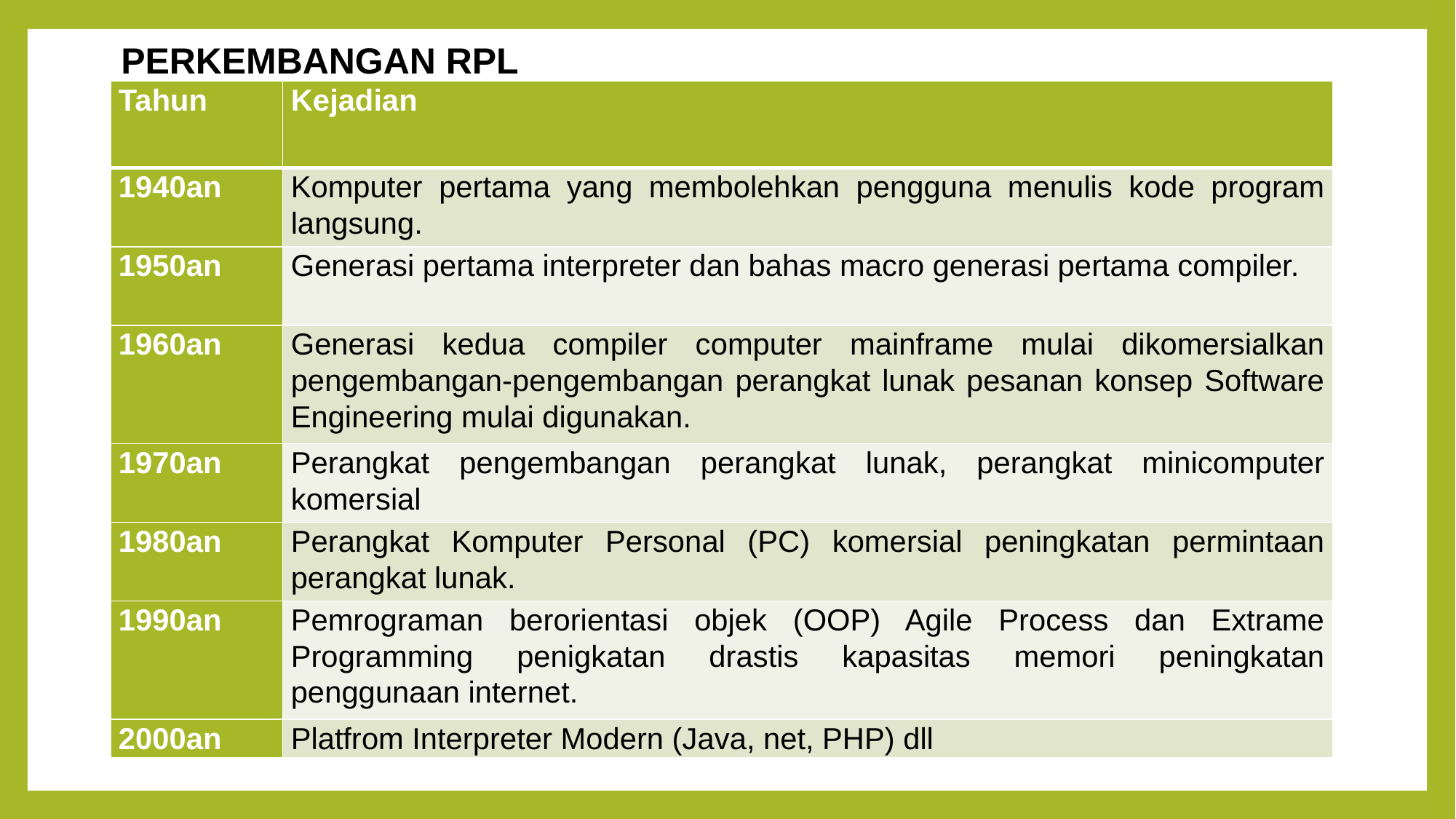

PERKEMBANGAN RPL
| Tahun | Kejadian |
| --- | --- |
| 1940an | Komputer pertama yang membolehkan pengguna menulis kode program langsung. |
| 1950an | Generasi pertama interpreter dan bahas macro generasi pertama compiler. |
| 1960an | Generasi kedua compiler computer mainframe mulai dikomersialkan pengembangan-pengembangan perangkat lunak pesanan konsep Software Engineering mulai digunakan. |
| 1970an | Perangkat pengembangan perangkat lunak, perangkat minicomputer komersial |
| 1980an | Perangkat Komputer Personal (PC) komersial peningkatan permintaan perangkat lunak. |
| 1990an | Pemrograman berorientasi objek (OOP) Agile Process dan Extrame Programming penigkatan drastis kapasitas memori peningkatan penggunaan internet. |
| 2000an | Platfrom Interpreter Modern (Java, net, PHP) dll |